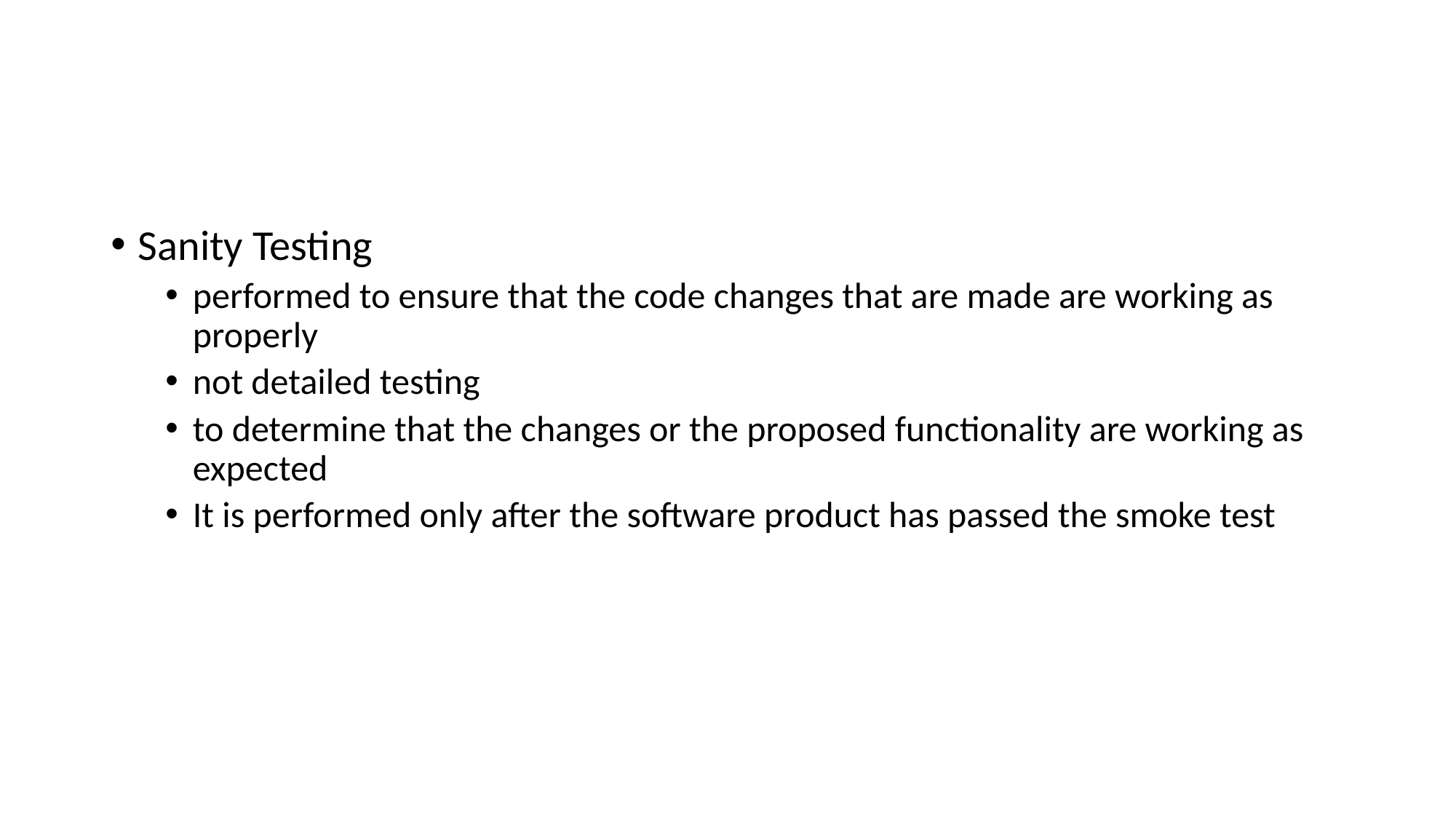

#
Sanity Testing
performed to ensure that the code changes that are made are working as properly
not detailed testing
to determine that the changes or the proposed functionality are working as expected
It is performed only after the software product has passed the smoke test